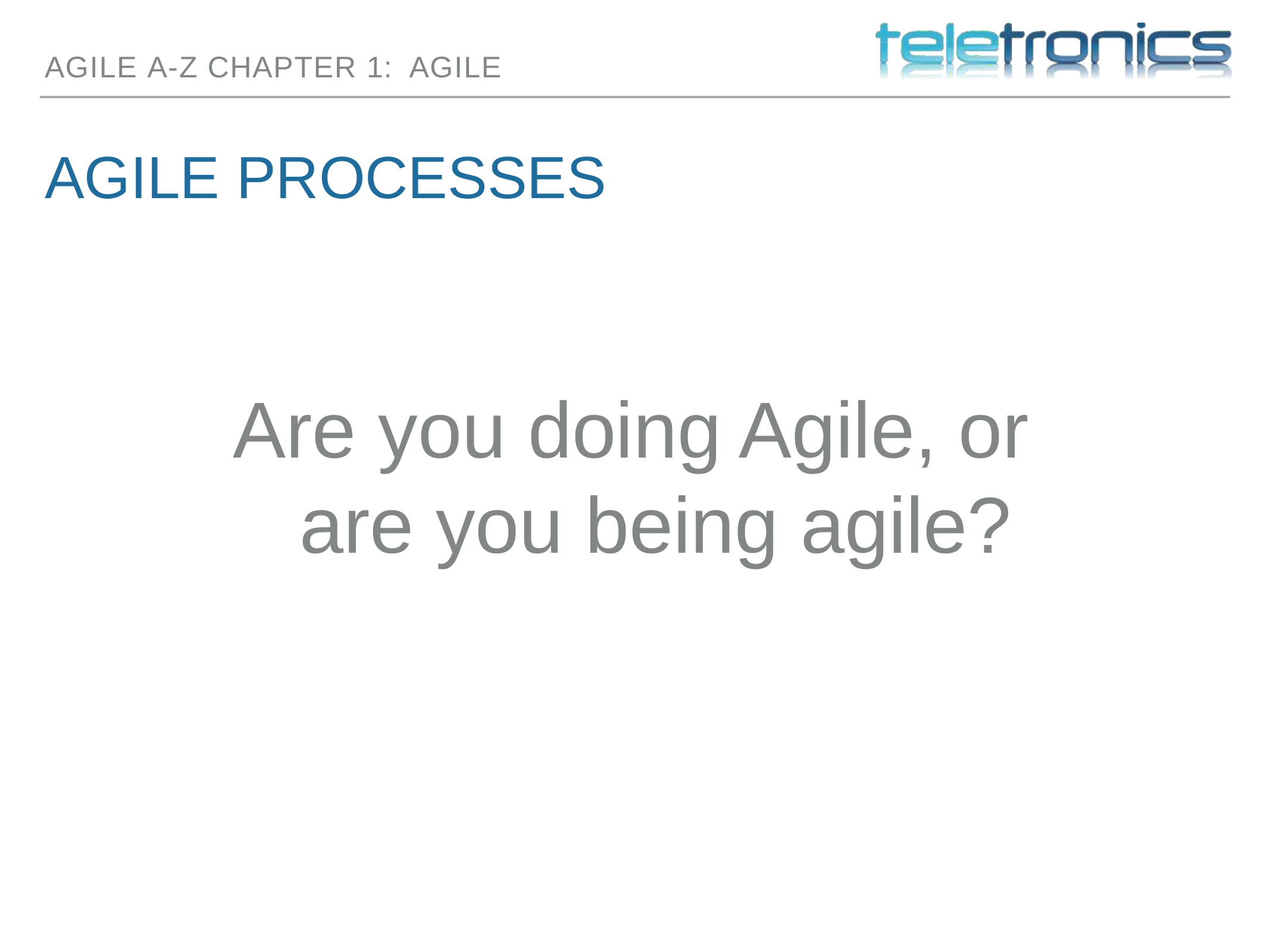

AGILE A-Z CHAPTER 1: AGILE
AGILE PROCESSES
Are you doing Agile, or  are you being agile?